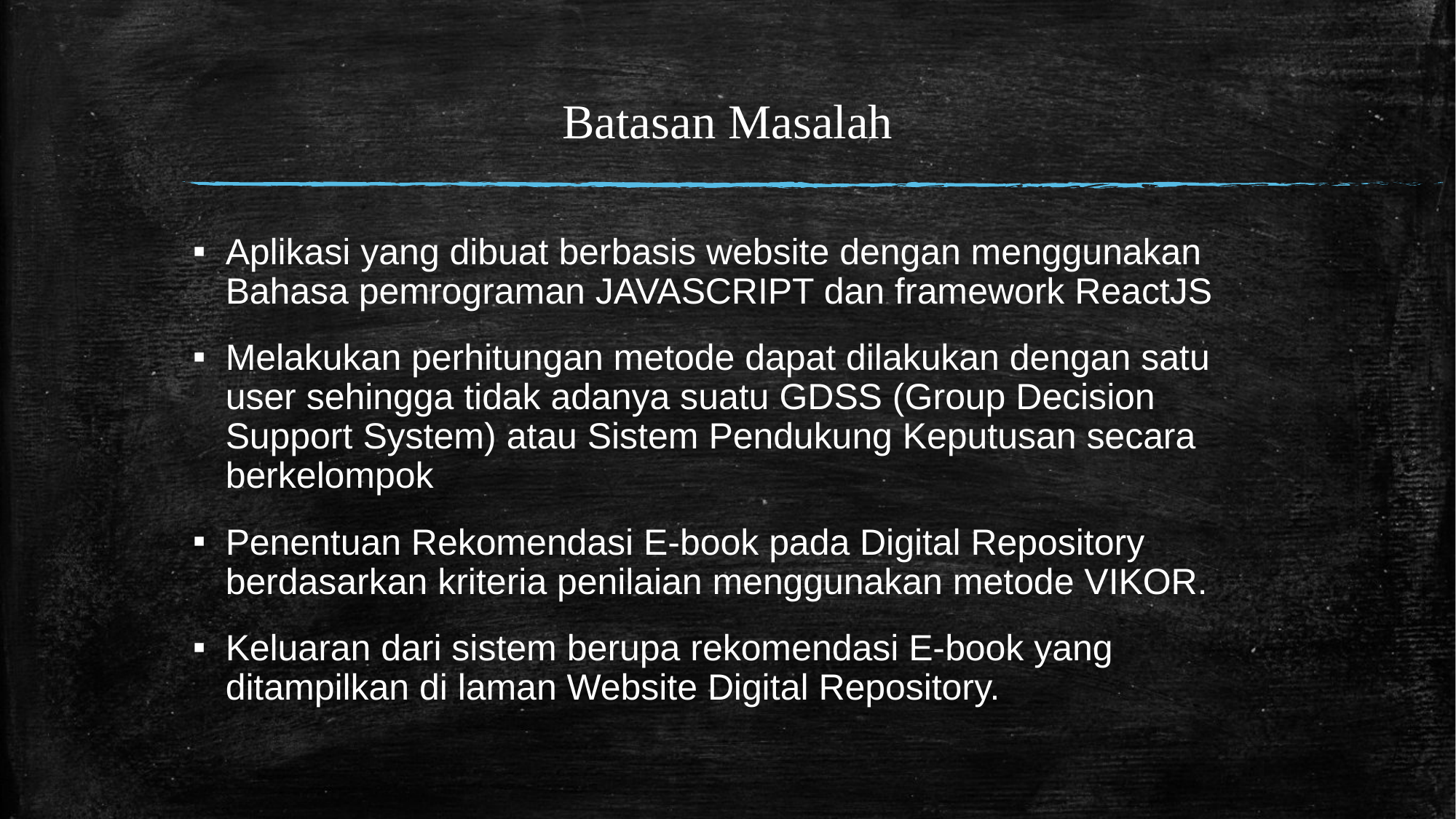

# Batasan Masalah
Aplikasi yang dibuat berbasis website dengan menggunakan Bahasa pemrograman JAVASCRIPT dan framework ReactJS
Melakukan perhitungan metode dapat dilakukan dengan satu user sehingga tidak adanya suatu GDSS (Group Decision Support System) atau Sistem Pendukung Keputusan secara berkelompok
Penentuan Rekomendasi E-book pada Digital Repository berdasarkan kriteria penilaian menggunakan metode VIKOR.
Keluaran dari sistem berupa rekomendasi E-book yang ditampilkan di laman Website Digital Repository.